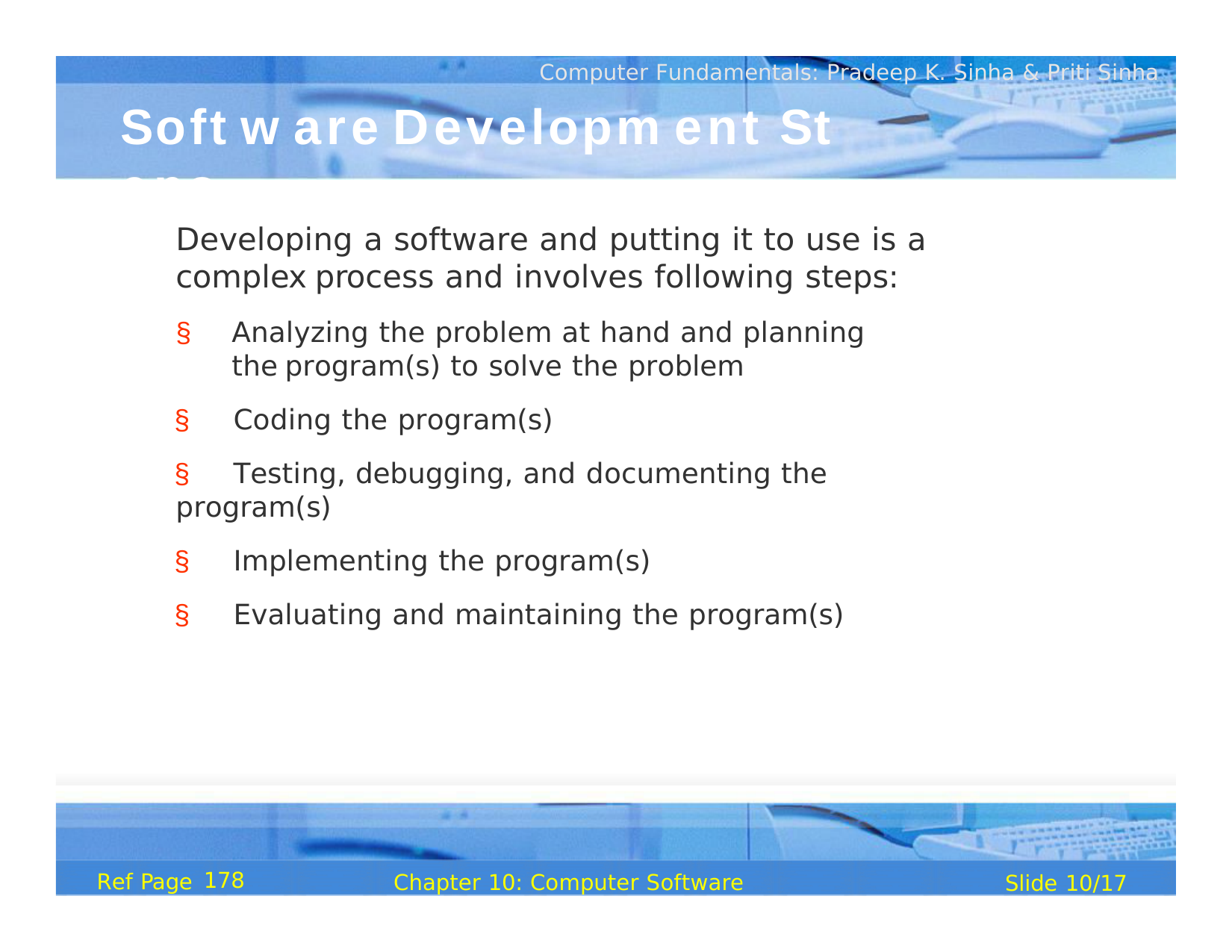

Computer Fundamentals: Pradeep K. Sinha & Priti Sinha
Soft w are	Developm ent	St eps
Developing a software and putting it to use is a complex process and involves following steps:
§	Analyzing the problem at hand and planning the program(s) to solve the problem
§	Coding the program(s)
§	Testing, debugging, and documenting the program(s)
§	Implementing the program(s)
§	Evaluating and maintaining the program(s)

178
Ref Page
Chapter 10: Computer Software
Slide 10/17